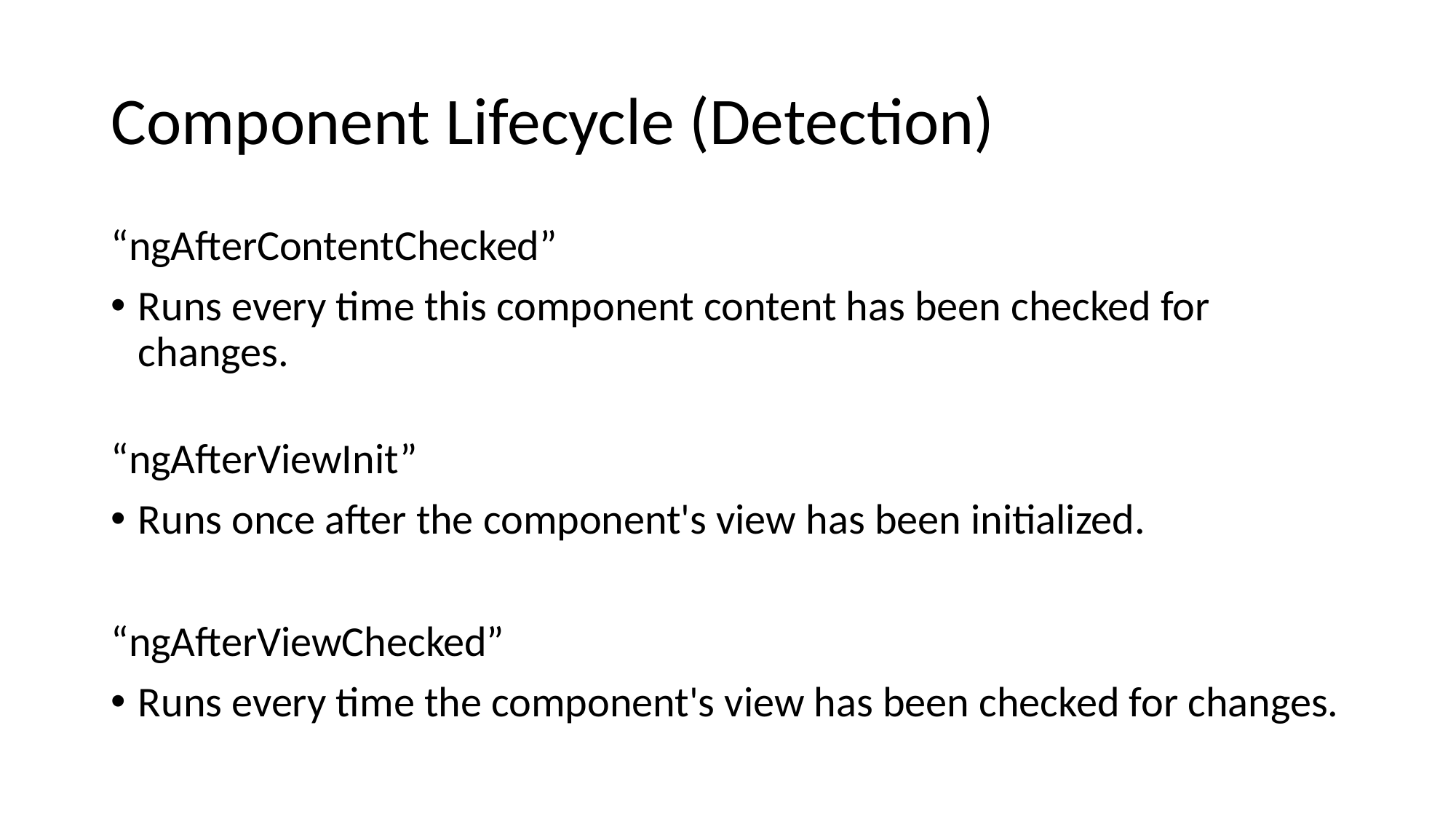

# Component Lifecycle (Detection)
“ngAfterContentChecked”
Runs every time this component content has been checked for changes.
“ngAfterViewInit”
Runs once after the component's view has been initialized.

“ngAfterViewChecked”
Runs every time the component's view has been checked for changes.